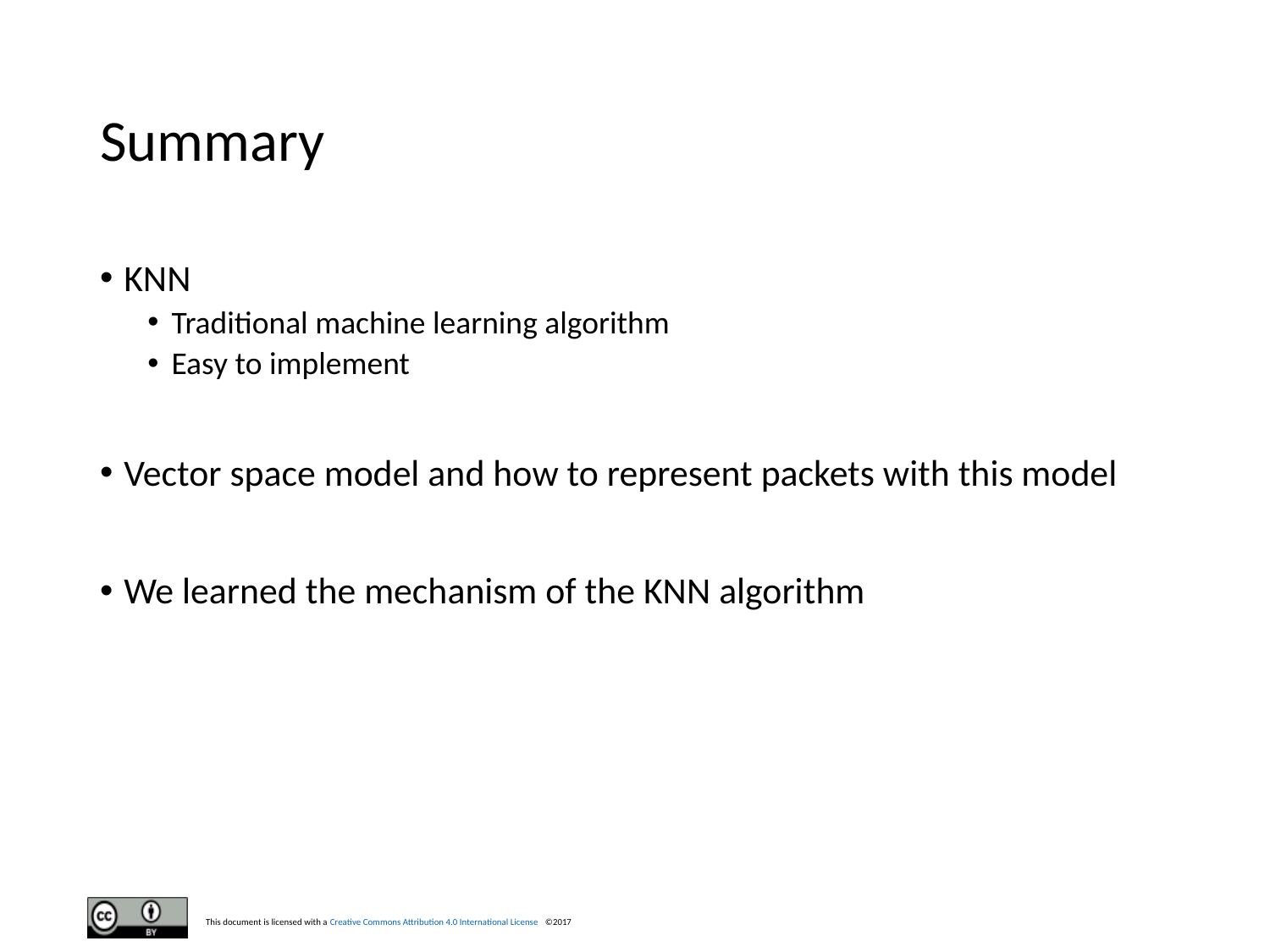

# Summary
KNN
Traditional machine learning algorithm
Easy to implement

Vector space model and how to represent packets with this model

We learned the mechanism of the KNN algorithm